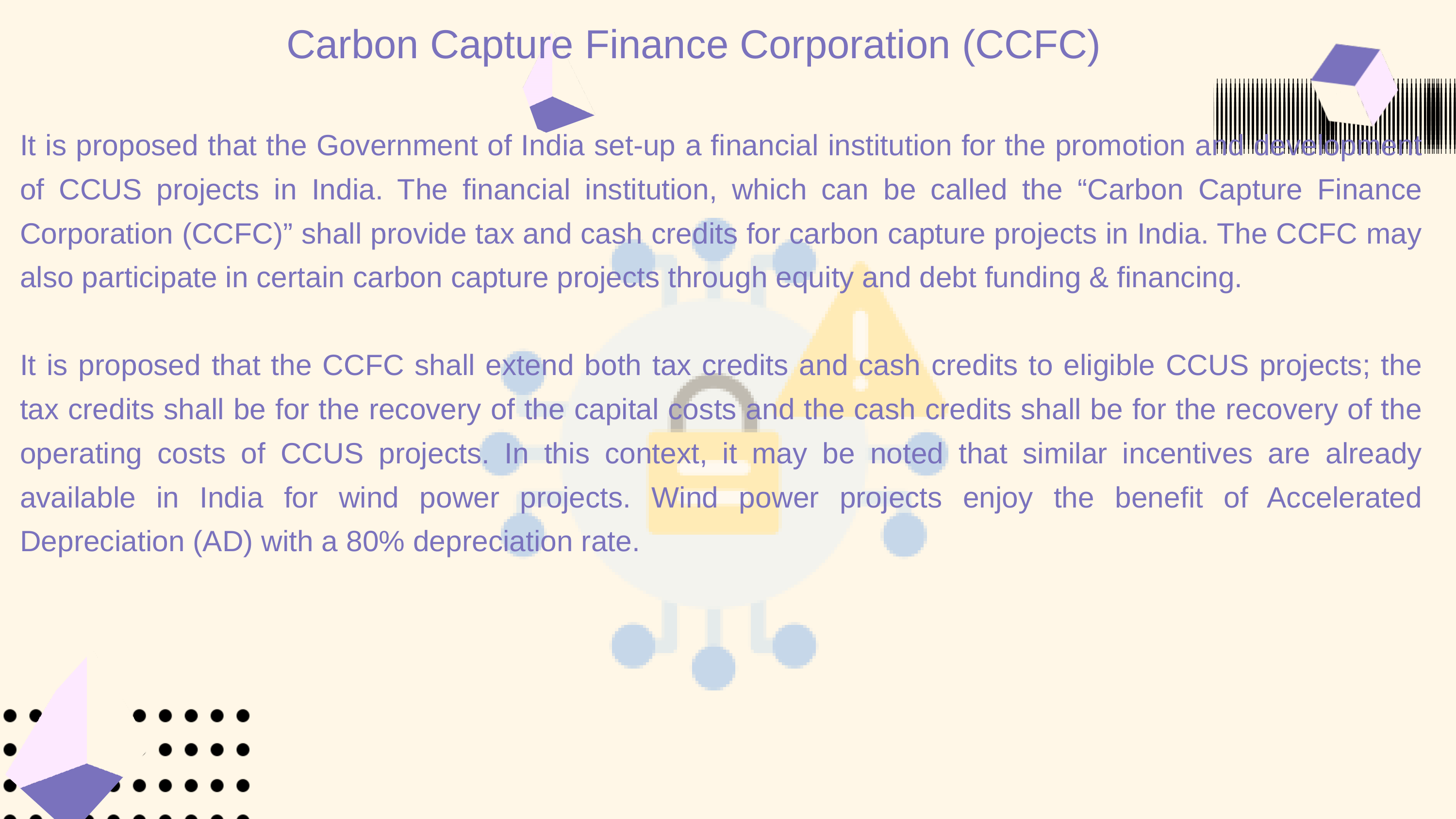

Carbon Capture Finance Corporation (CCFC)

It is proposed that the Government of India set-up a financial institution for the promotion and development of CCUS projects in India. The financial institution, which can be called the “Carbon Capture Finance Corporation (CCFC)” shall provide tax and cash credits for carbon capture projects in India. The CCFC may also participate in certain carbon capture projects through equity and debt funding & financing.

It is proposed that the CCFC shall extend both tax credits and cash credits to eligible CCUS projects; the tax credits shall be for the recovery of the capital costs and the cash credits shall be for the recovery of the operating costs of CCUS projects. In this context, it may be noted that similar incentives are already available in India for wind power projects. Wind power projects enjoy the benefit of Accelerated Depreciation (AD) with a 80% depreciation rate.